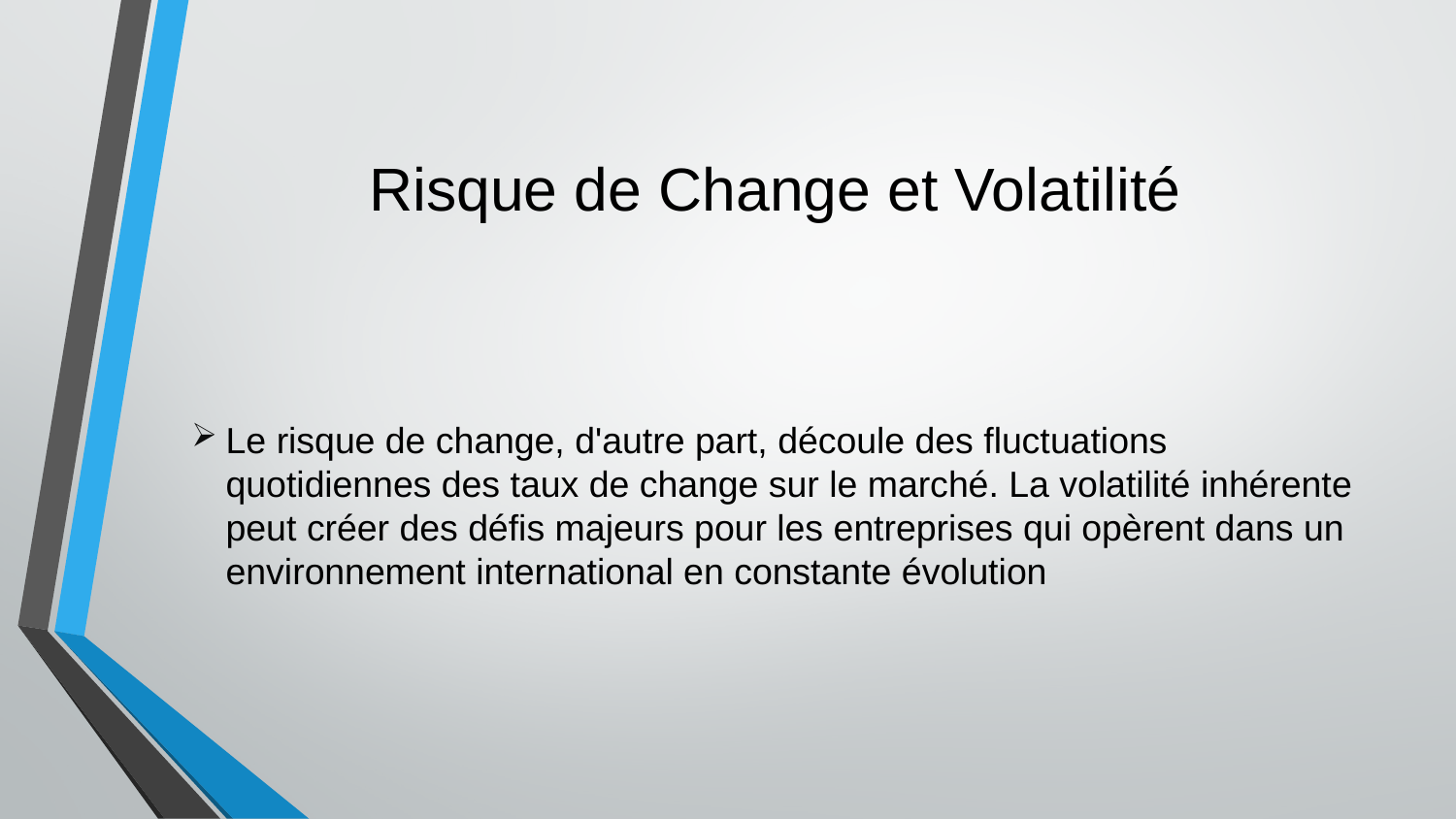

# Risque de Change et Volatilité
Le risque de change, d'autre part, découle des fluctuations quotidiennes des taux de change sur le marché. La volatilité inhérente peut créer des défis majeurs pour les entreprises qui opèrent dans un environnement international en constante évolution